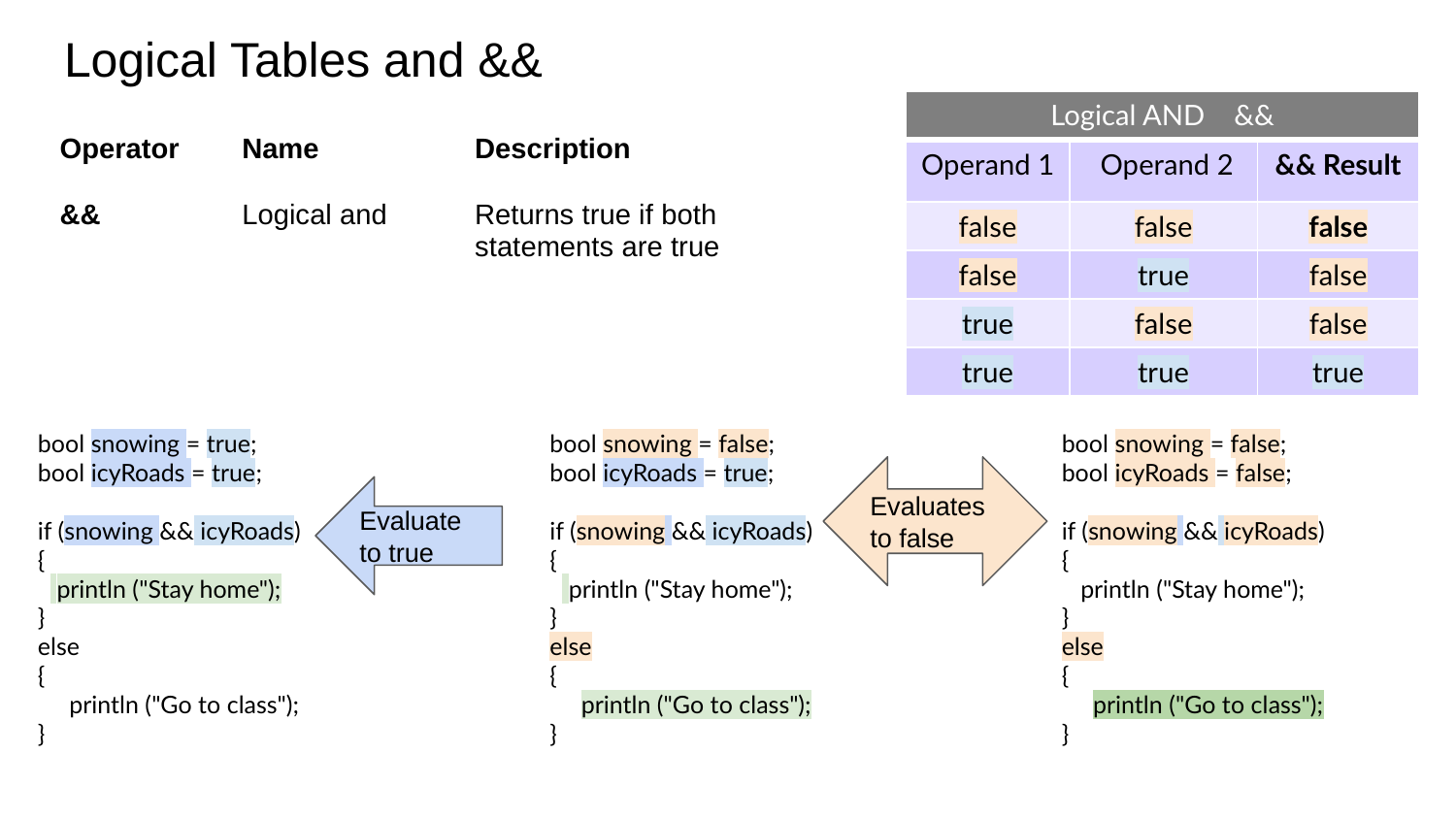

# Logical Tables and &&
| Logical AND    &&​ |  |  |
| --- | --- | --- |
| Operand 1​ | Operand 2​ | && Result​ |
| false | false | false |
| false | true​ | false |
| true​ | false | false​ |
| true​ | true​ | ​true​ |
| Operator | Name | Description |
| --- | --- | --- |
| && | Logical and | Returns true if both statements are true |
bool snowing = true;
bool icyRoads = true;

if (snowing && icyRoads)
{
   println ("Stay home");
}
else
{
     println ("Go to class");
}
bool snowing = false;
bool icyRoads = true;

if (snowing && icyRoads)
{
   println ("Stay home");
}
else
{
     println ("Go to class");
}
bool snowing = false;
bool icyRoads = false;

if (snowing && icyRoads)
{
   println ("Stay home");
}
else
{
     println ("Go to class");
}
Evaluates to false
Evaluate to true